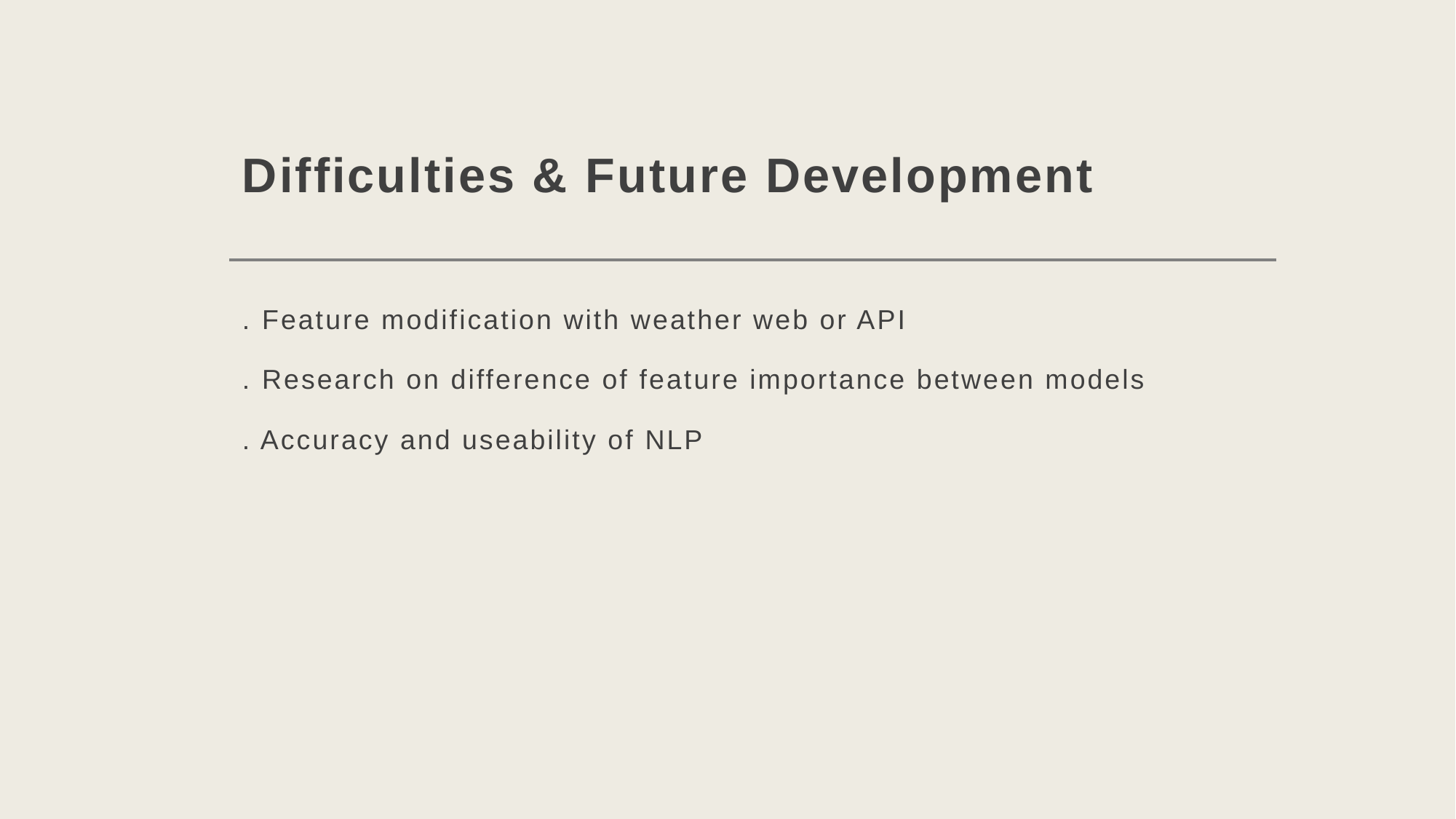

# Difficulties & Future Development
. Feature modification with weather web or API
. Research on difference of feature importance between models
. Accuracy and useability of NLP